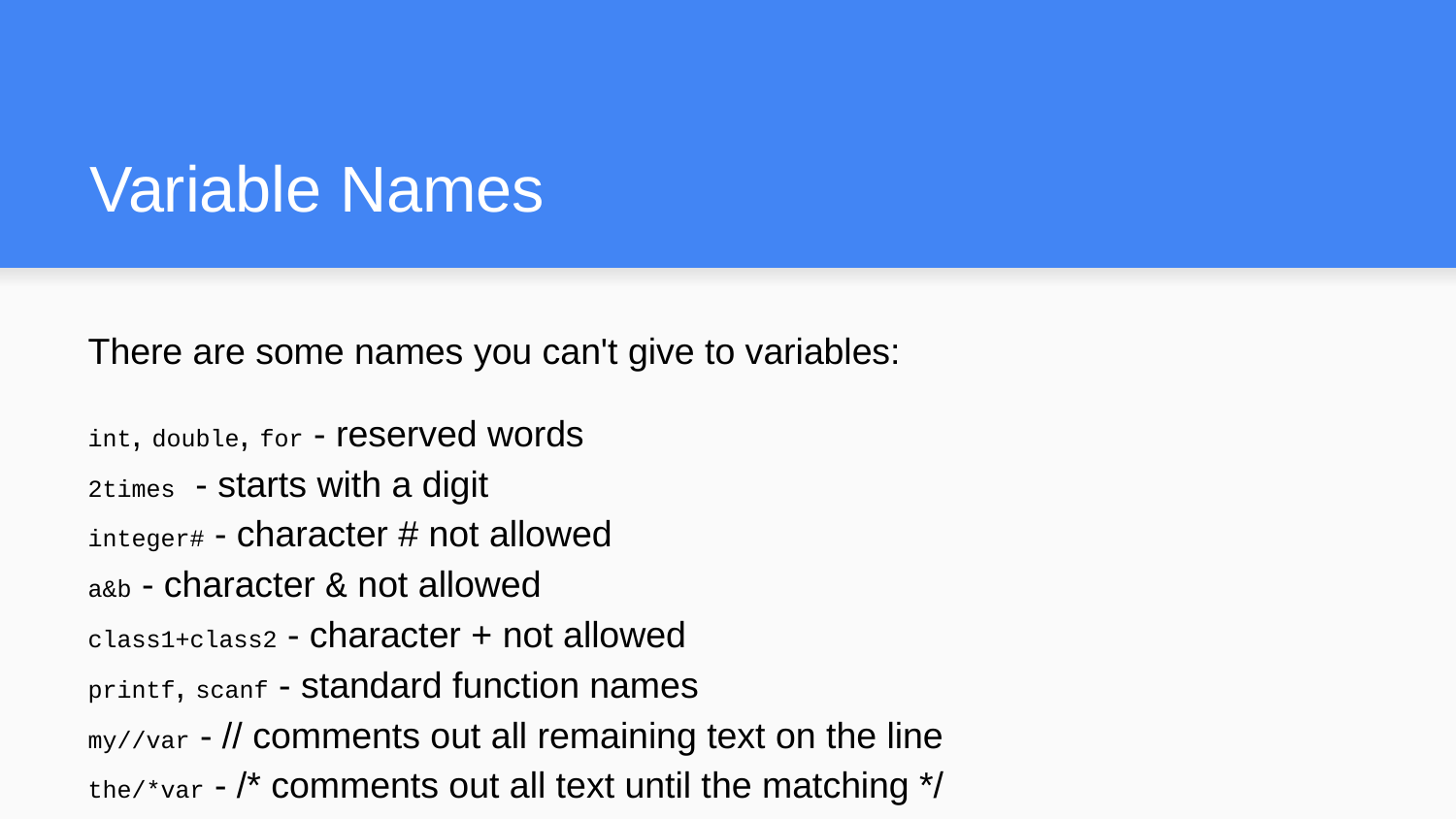

# Variable Names
There are some names you can't give to variables:
int, double, for - reserved words
2times  - starts with a digit
integer# - character # not allowed
a&b - character & not allowed
class1+class2 - character + not allowed
printf, scanf - standard function names
my//var - // comments out all remaining text on the line
the/*var - /* comments out all text until the matching */